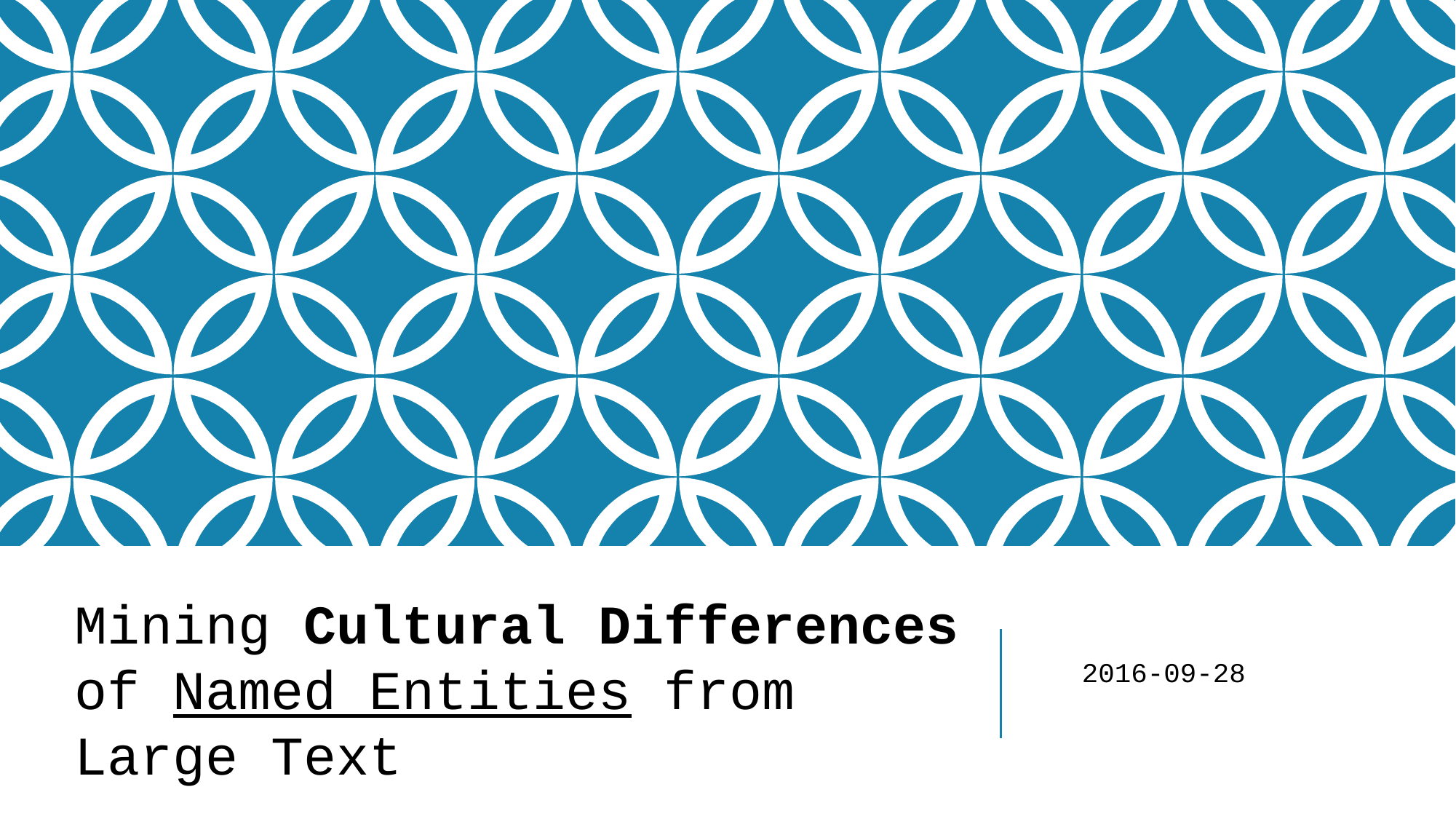

Mining Cultural Differences of Named Entities from Large Text
2016-09-28